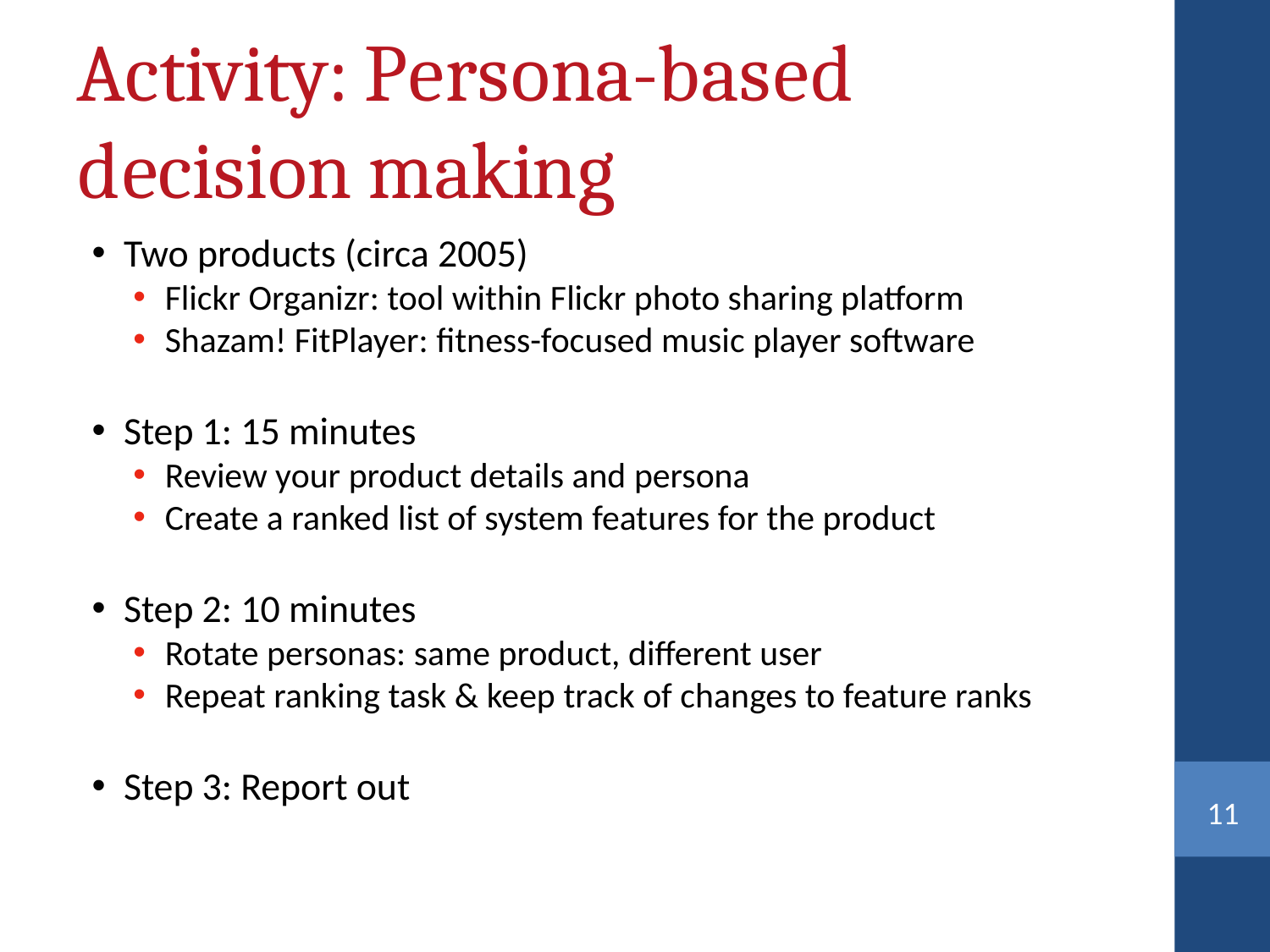

Activity: Persona-based decision making
Two products (circa 2005)
Flickr Organizr: tool within Flickr photo sharing platform
Shazam! FitPlayer: fitness-focused music player software

Step 1: 15 minutes
Review your product details and persona
Create a ranked list of system features for the product

Step 2: 10 minutes
Rotate personas: same product, different user
Repeat ranking task & keep track of changes to feature ranks

Step 3: Report out
11